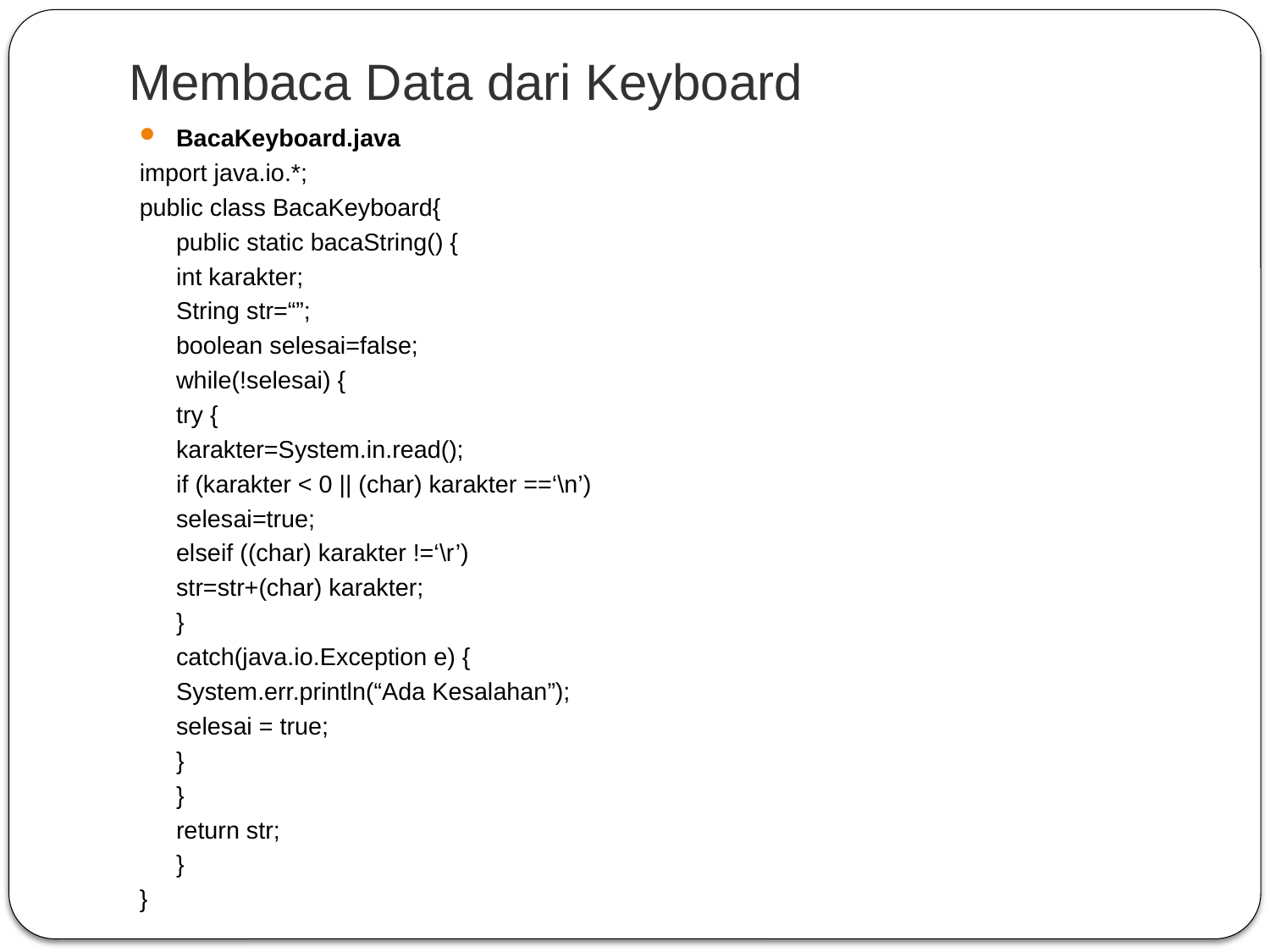

# Membaca Data dari Keyboard
BacaKeyboard.java
import java.io.*;
public class BacaKeyboard{
	public static bacaString() {
		int karakter;
		String str=“”;
		boolean selesai=false;
		while(!selesai) {
			try {
				karakter=System.in.read();
				if (karakter < 0 || (char) karakter ==‘\n’)
					selesai=true;
				elseif ((char) karakter !=‘\r’)
					str=str+(char) karakter;
			}
			catch(java.io.Exception e) {
				System.err.println(“Ada Kesalahan”);
				selesai = true;
			}
		}
		return str;
	}
}